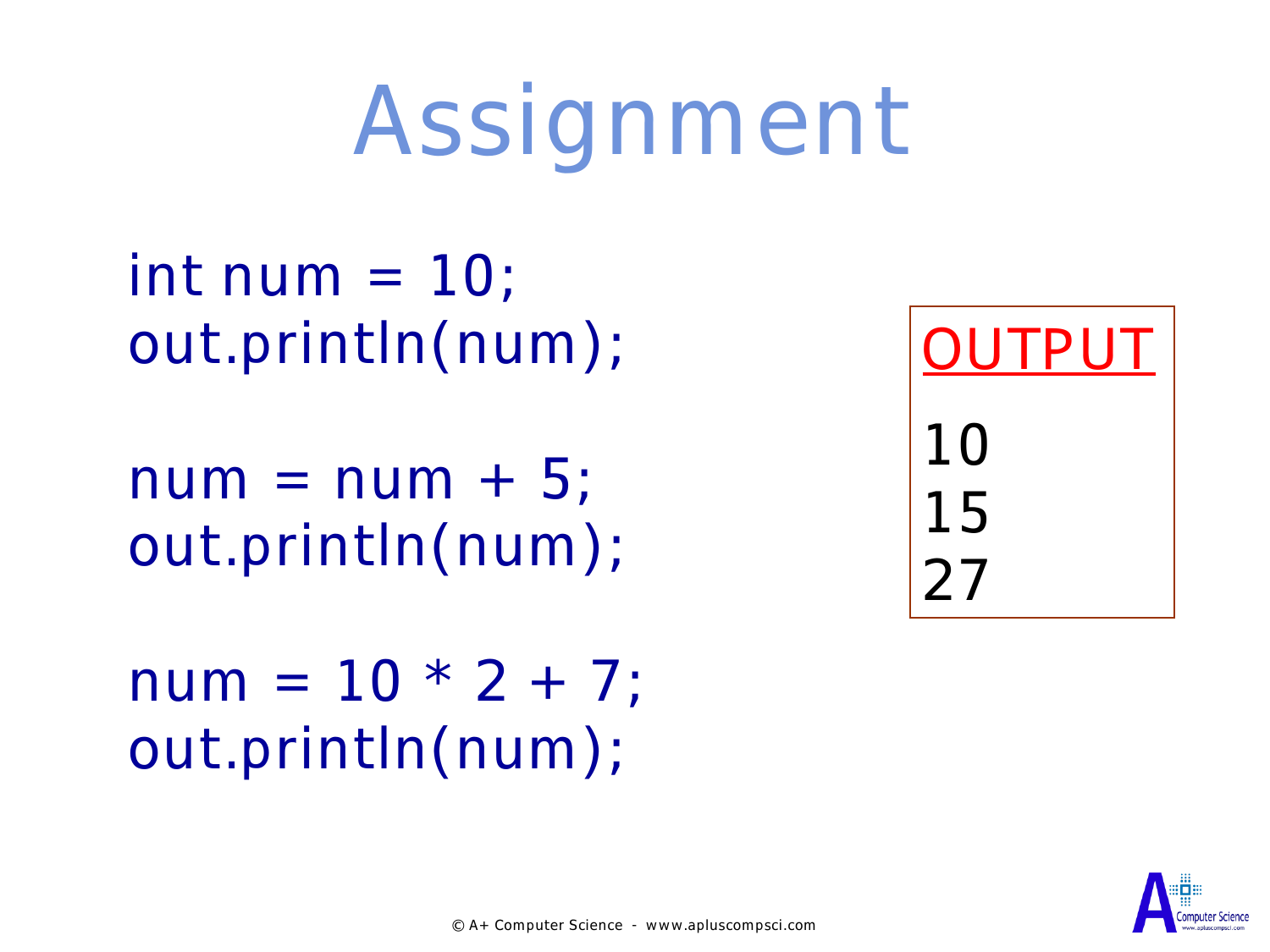

Assignment
int num = 10;
out.println(num);
num = num + 5;
out.println(num);
num = 10 * 2 + 7;
out.println(num);
OUTPUT
10
15
27

© A+ Computer Science  -  www.apluscompsci.com